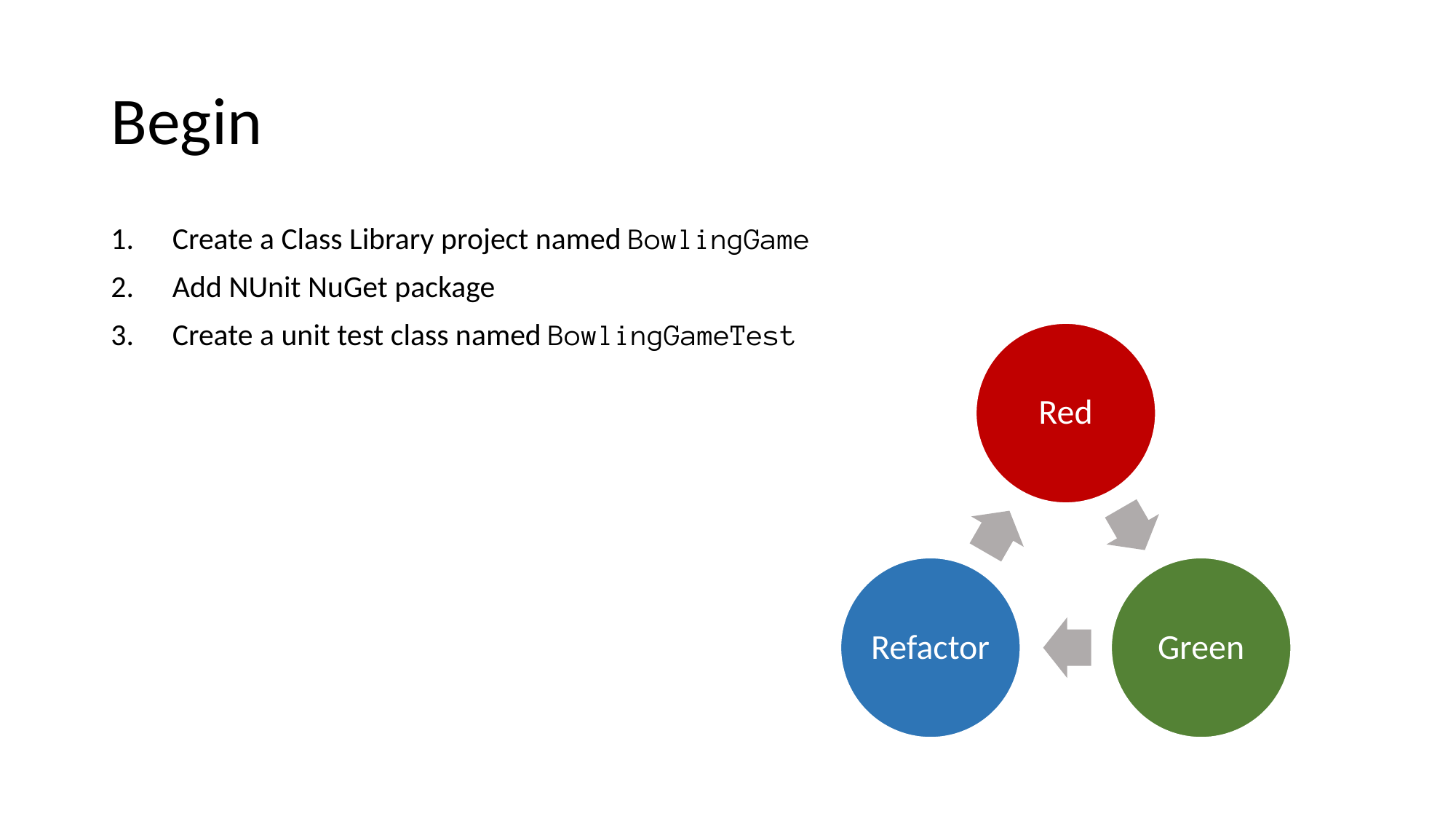

# Begin
Create a Class Library project named BowlingGame
Add NUnit NuGet package
Create a unit test class named BowlingGameTest
Red

Green

Refactor